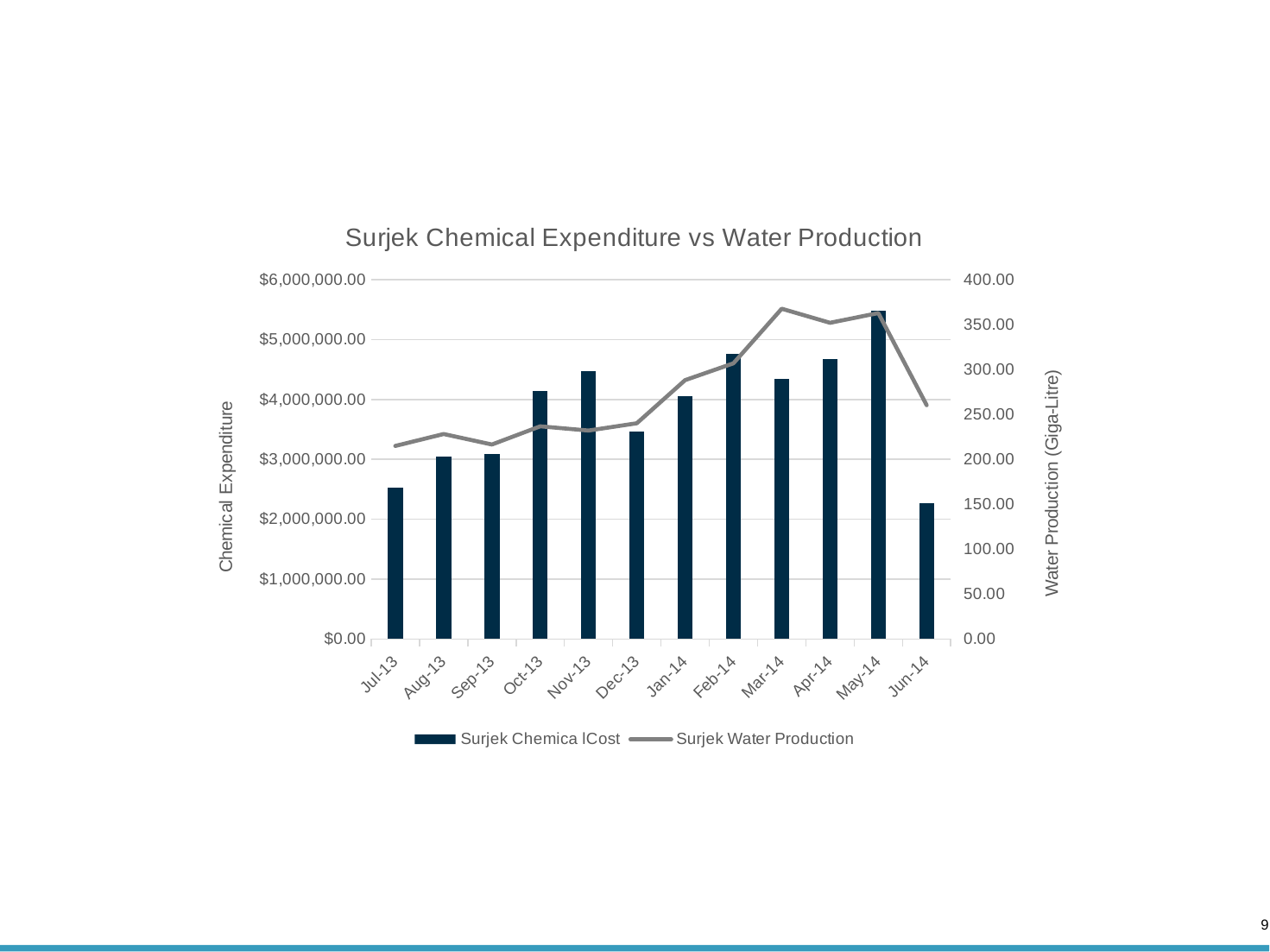

### Chart: Surjek Chemical Expenditure vs Water Production

| Category |  |  |
|---|---|---|
| 41456 | 2533034.5131168 | 214.968999 |
| 41487 | 3051574.16256 | 228.199051 |
| 41518 | 3084202.7580672004 | 216.53646700000002 |
| 41548 | 4135202.765971201 | 236.760276 |
| 41579 | 4473275.894841599 | 232.052864 |
| 41609 | 3464957.926080001 | 240.21016 |
| 41640 | 4049642.8266000003 | 288.160549 |
| 41671 | 4767948.2214 | 306.884524 |
| 41699 | 4346722.8083999995 | 367.65100600000005 |
| 41730 | 4671541.127400001 | 351.990166 |
| 41760 | 5478104.604000001 | 362.822 |
| 41791 | 2269805.16672 | 260.3123 |